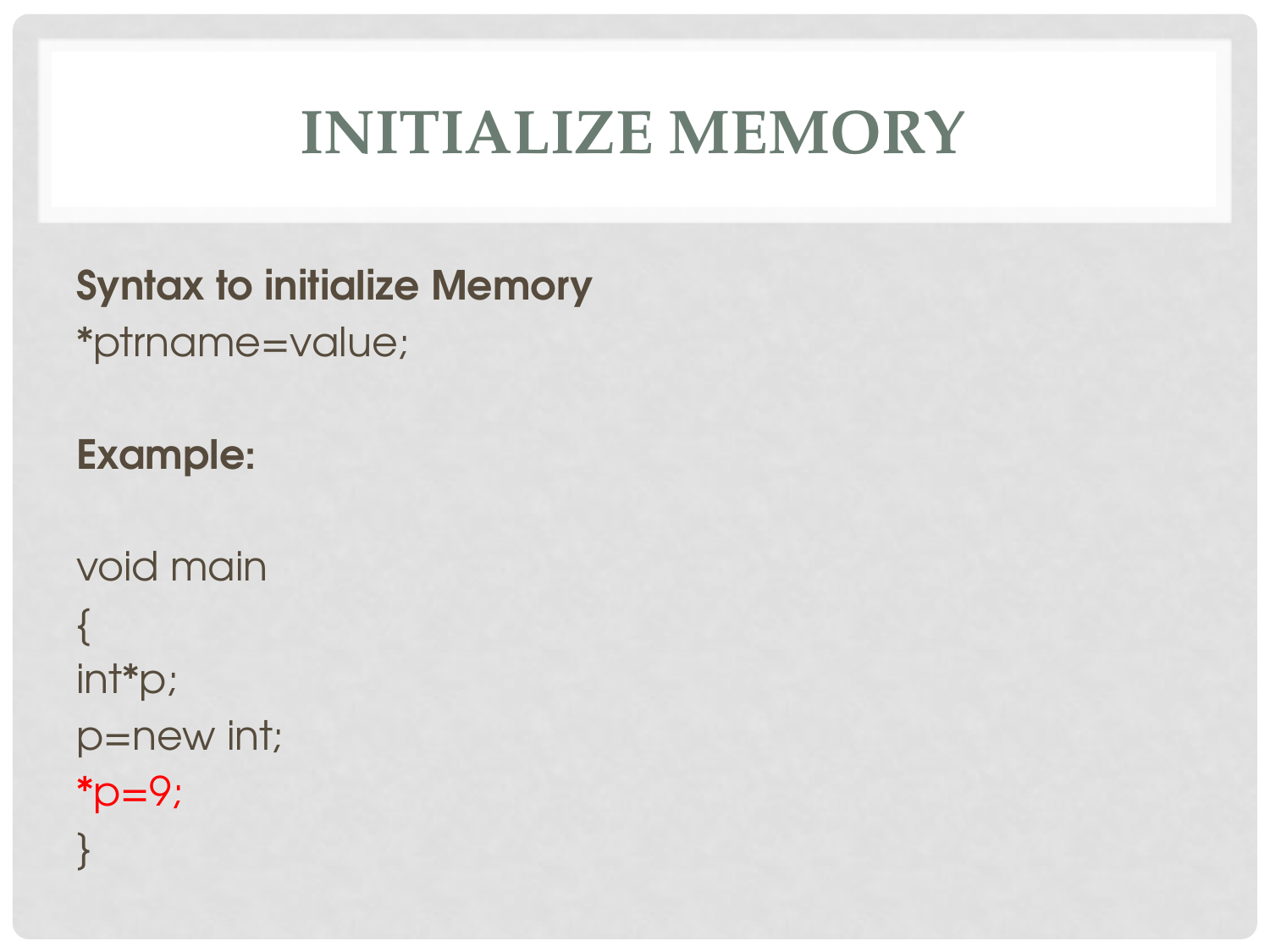

# Initialize memory
Syntax to initialize Memory
*ptrname=value;

Example:

void main
{
int*p;
p=new int;
*p=9;
}